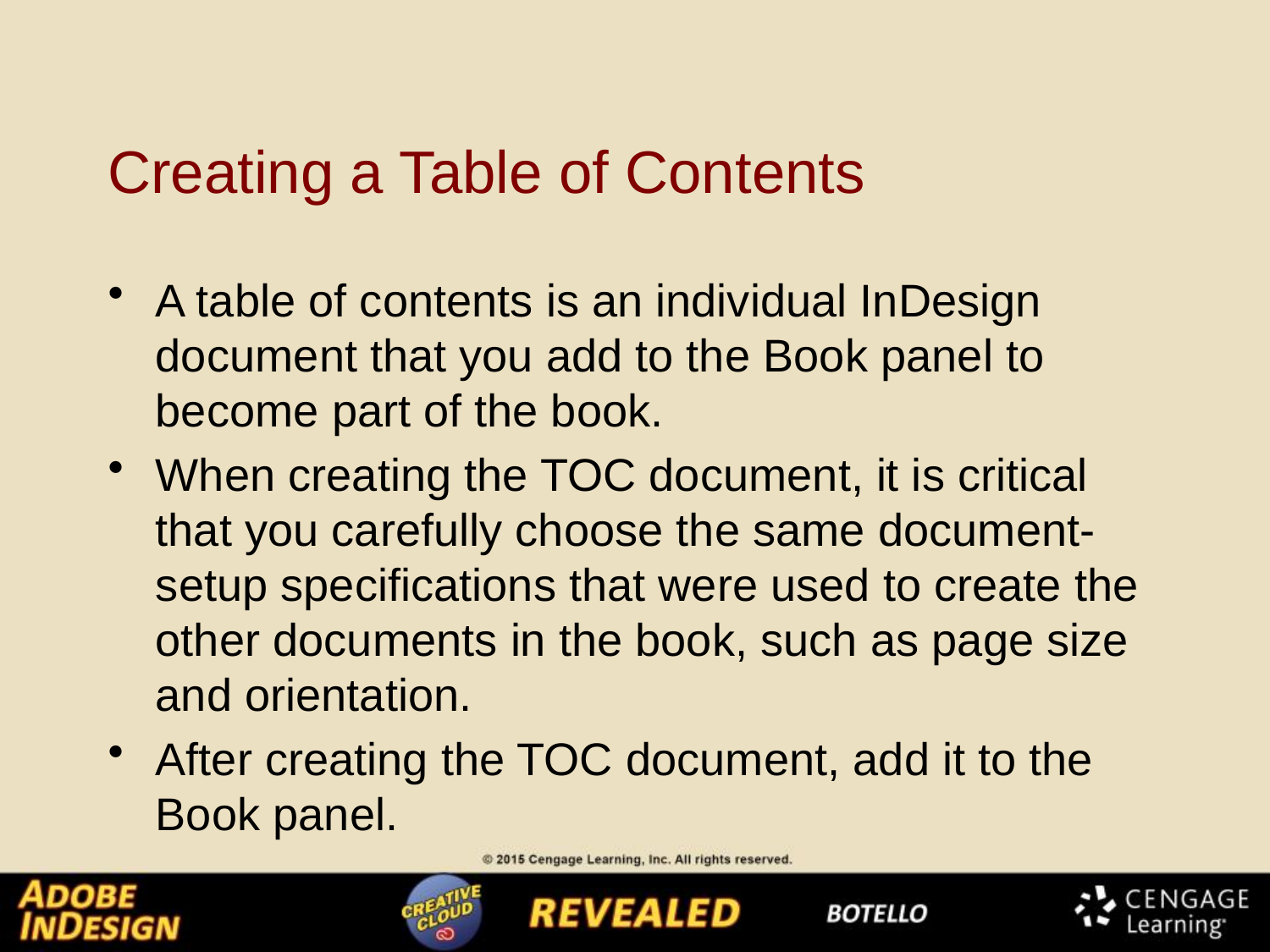

# Creating a Table of Contents
A table of contents is an individual InDesign document that you add to the Book panel to become part of the book.
When creating the TOC document, it is critical that you carefully choose the same document-setup specifications that were used to create the other documents in the book, such as page size and orientation.
After creating the TOC document, add it to the Book panel.